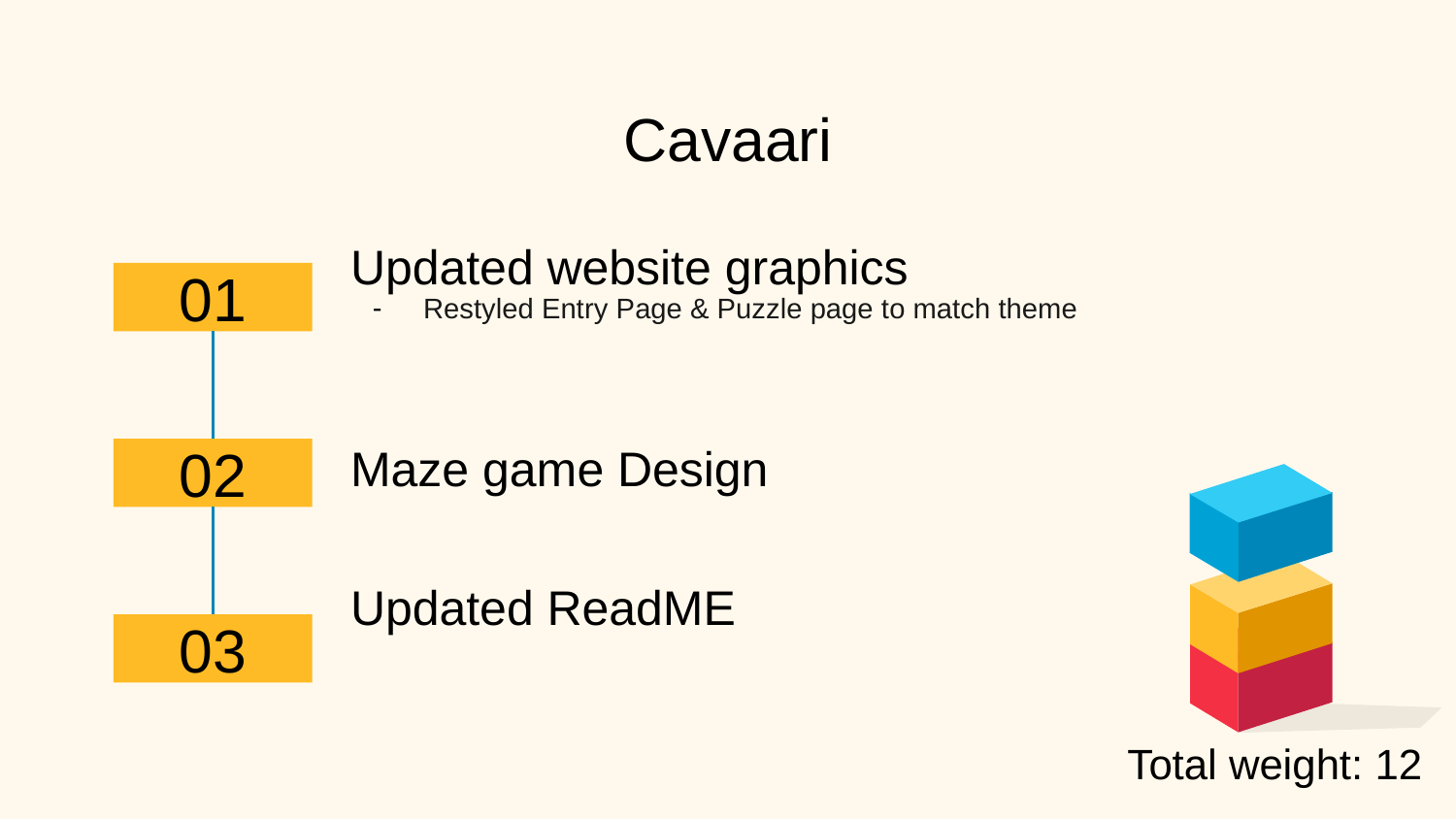

# Cavaari
Updated website graphics
01
Restyled Entry Page & Puzzle page to match theme
Maze game Design
02

Updated ReadME
03

Total weight: 12